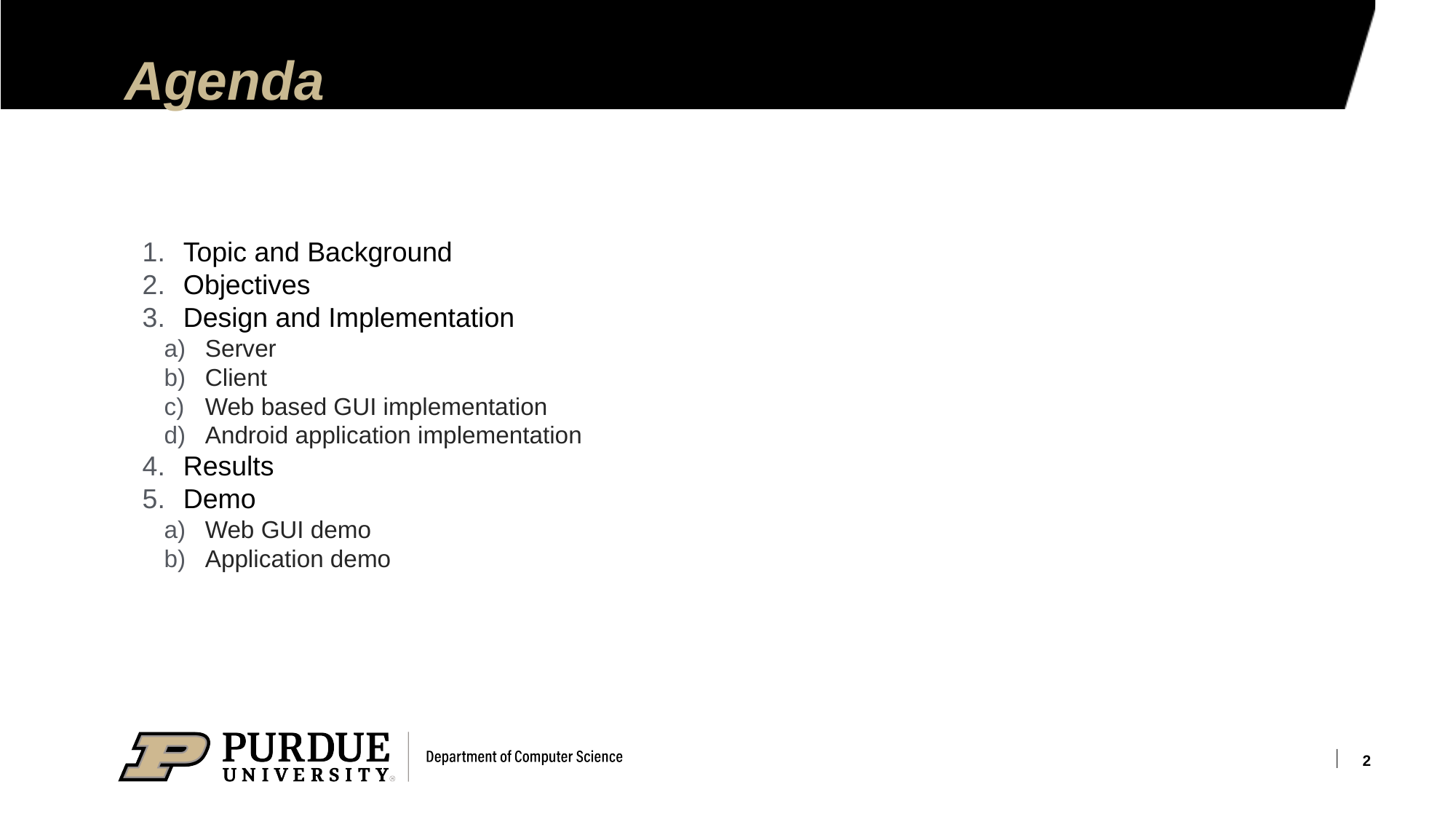

# Agenda

Topic and Background
Objectives
Design and Implementation
Server
Client
Web based GUI implementation
Android application implementation
Results
Demo
Web GUI demo
Application demo
2